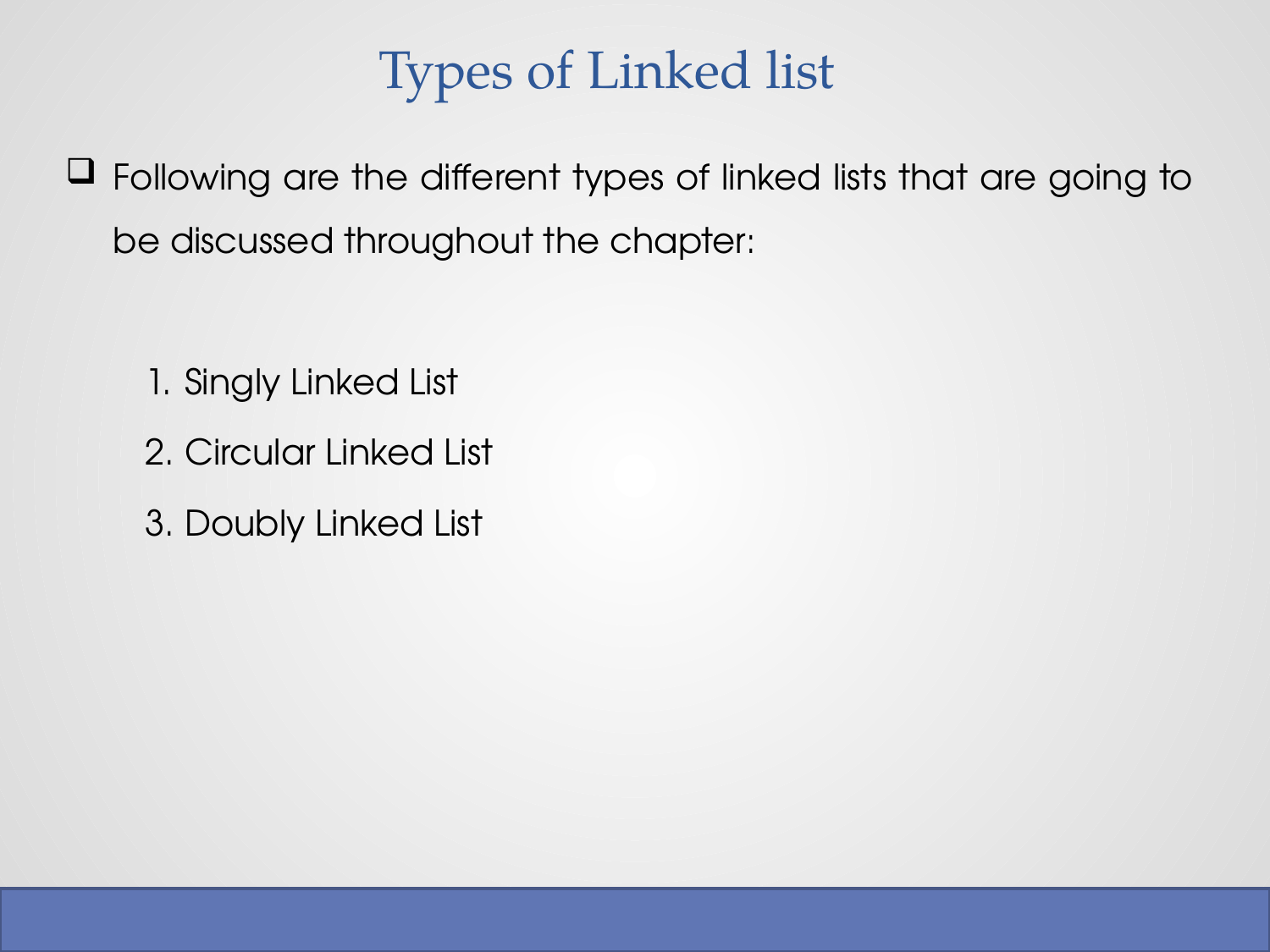

# Types of Linked list
Following are the different types of linked lists that are going to be discussed throughout the chapter:

Singly Linked List
Circular Linked List
Doubly Linked List